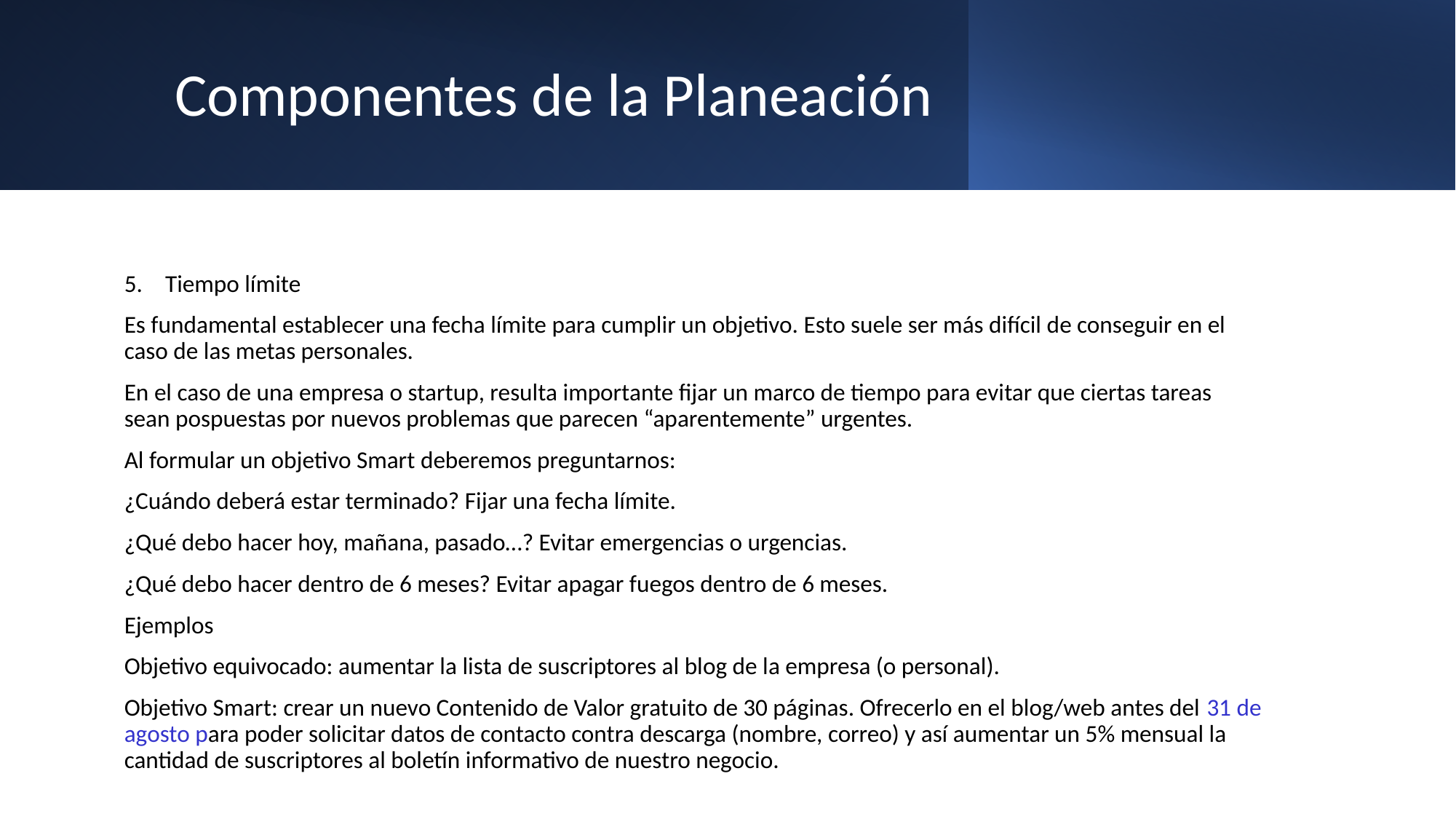

# Componentes de la Planeación
Tiempo límite
Es fundamental establecer una fecha límite para cumplir un objetivo. Esto suele ser más difícil de conseguir en el caso de las metas personales.
En el caso de una empresa o startup, resulta importante fijar un marco de tiempo para evitar que ciertas tareas sean pospuestas por nuevos problemas que parecen “aparentemente” urgentes.
Al formular un objetivo Smart deberemos preguntarnos:
¿Cuándo deberá estar terminado? Fijar una fecha límite.
¿Qué debo hacer hoy, mañana, pasado…? Evitar emergencias o urgencias.
¿Qué debo hacer dentro de 6 meses? Evitar apagar fuegos dentro de 6 meses.
Ejemplos
Objetivo equivocado: aumentar la lista de suscriptores al blog de la empresa (o personal).
Objetivo Smart: crear un nuevo Contenido de Valor gratuito de 30 páginas. Ofrecerlo en el blog/web antes del 31 de agosto para poder solicitar datos de contacto contra descarga (nombre, correo) y así aumentar un 5% mensual la cantidad de suscriptores al boletín informativo de nuestro negocio.